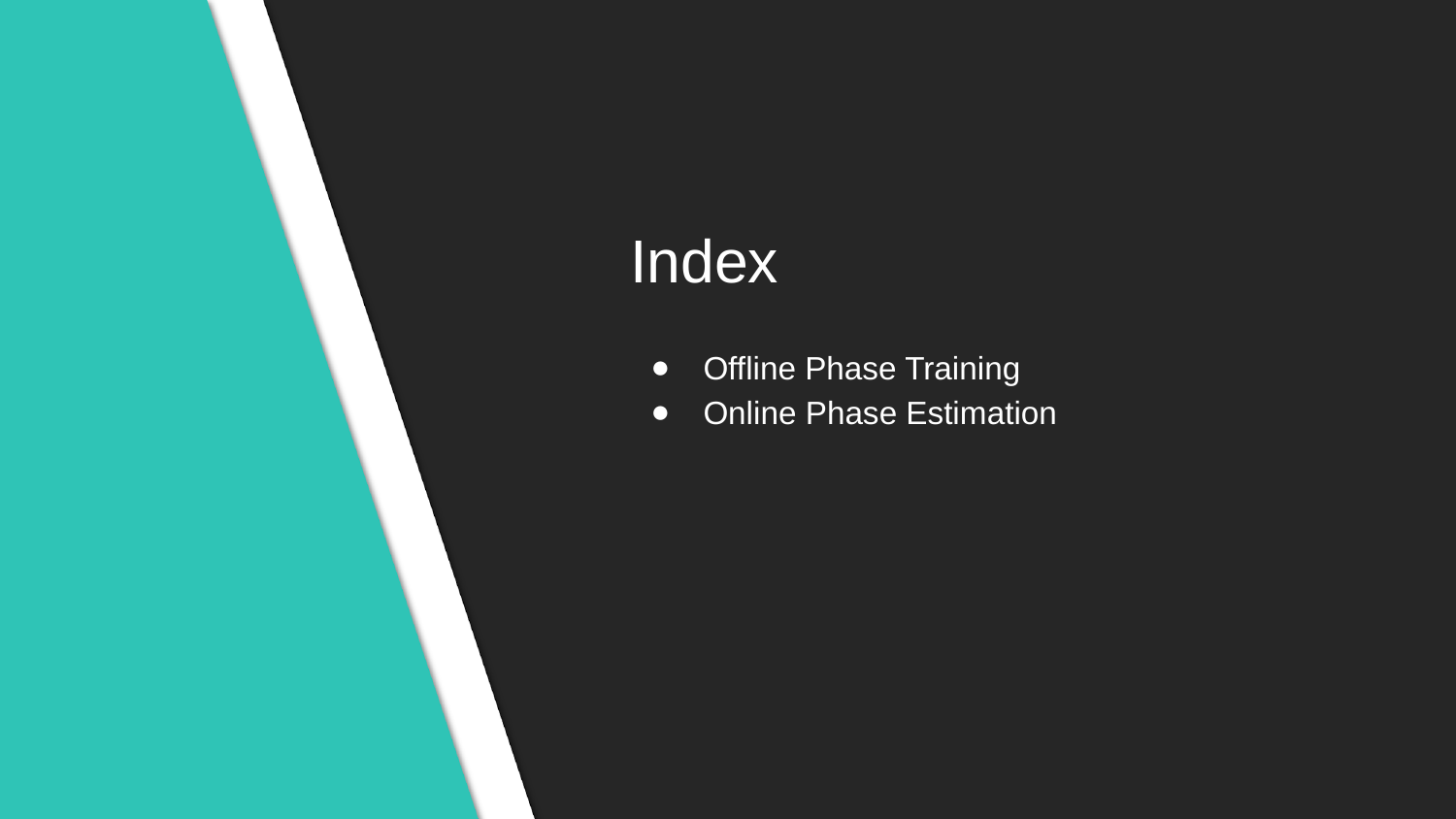

# Index
Offline Phase Training
Online Phase Estimation